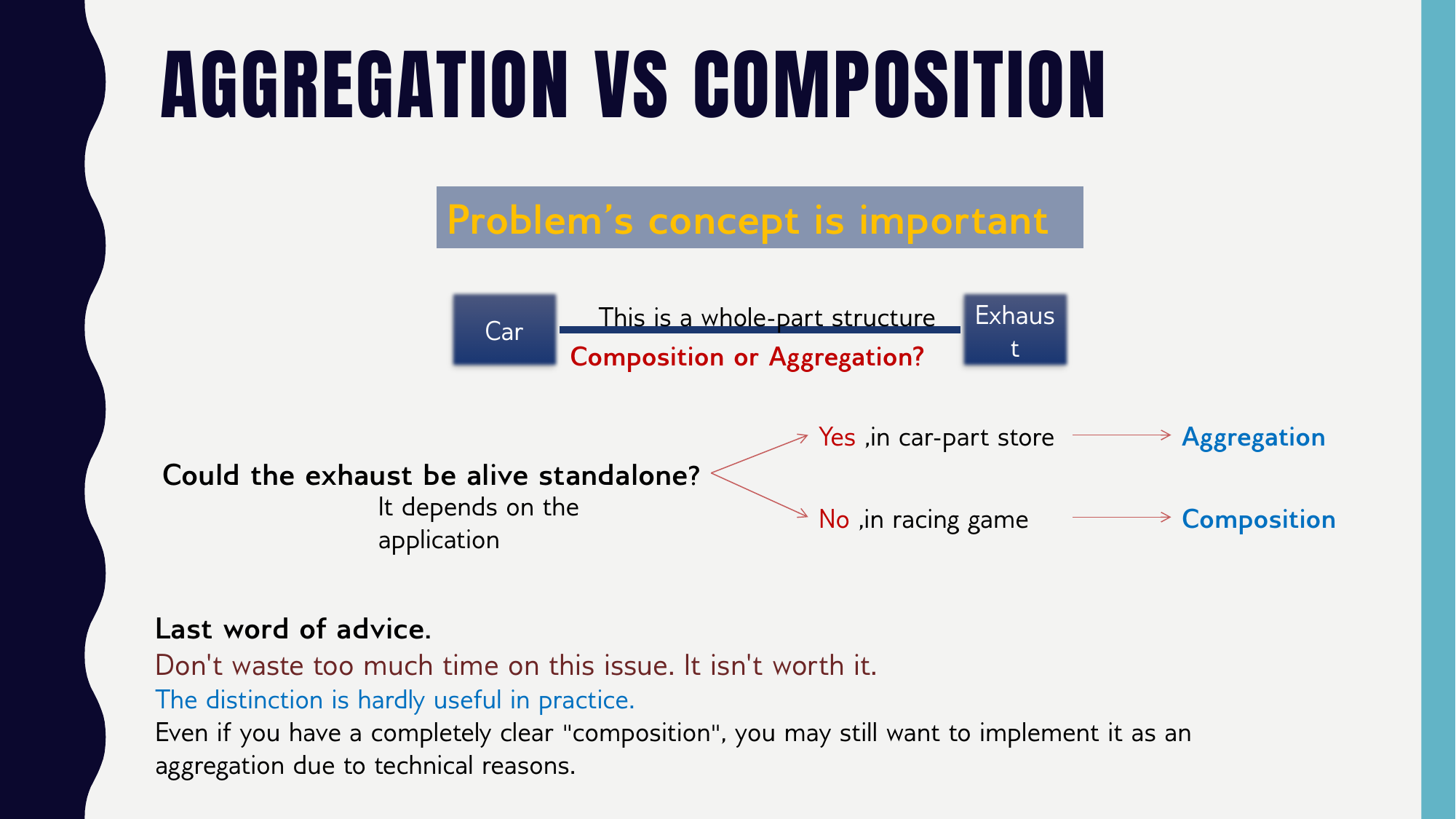

# Aggregation vs composition
Problem’s concept is important
Car
Exhaust
This is a whole-part structure
Composition or Aggregation?
Yes ,in car-part store
Aggregation
Could the exhaust be alive standalone?
It depends on the application
No ,in racing game
Composition
Last word of advice.
Don't waste too much time on this issue. It isn't worth it.
The distinction is hardly useful in practice.
Even if you have a completely clear "composition", you may still want to implement it as an aggregation due to technical reasons.